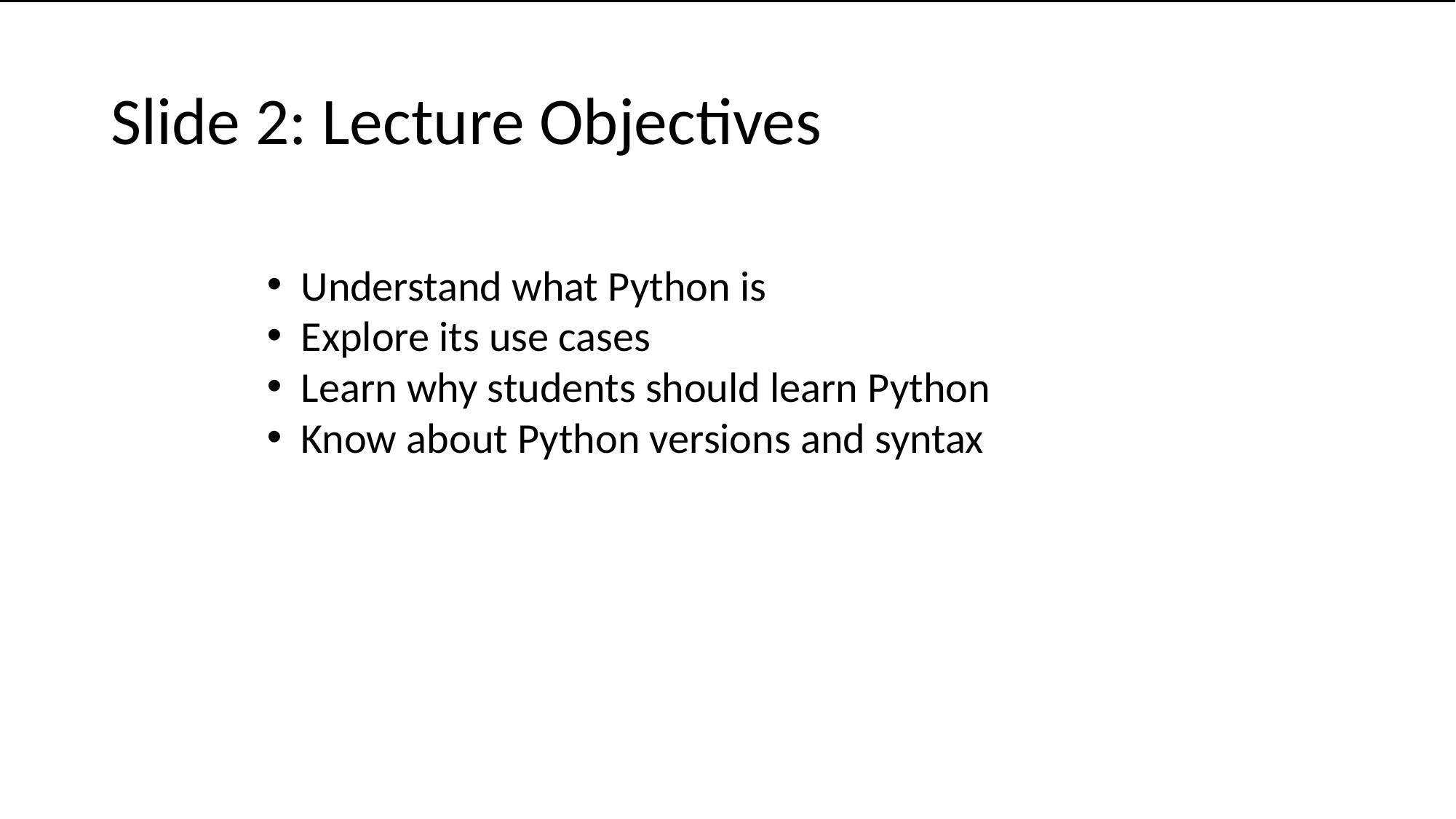

# Slide 2: Lecture Objectives

Understand what Python is
Explore its use cases
Learn why students should learn Python
Know about Python versions and syntax